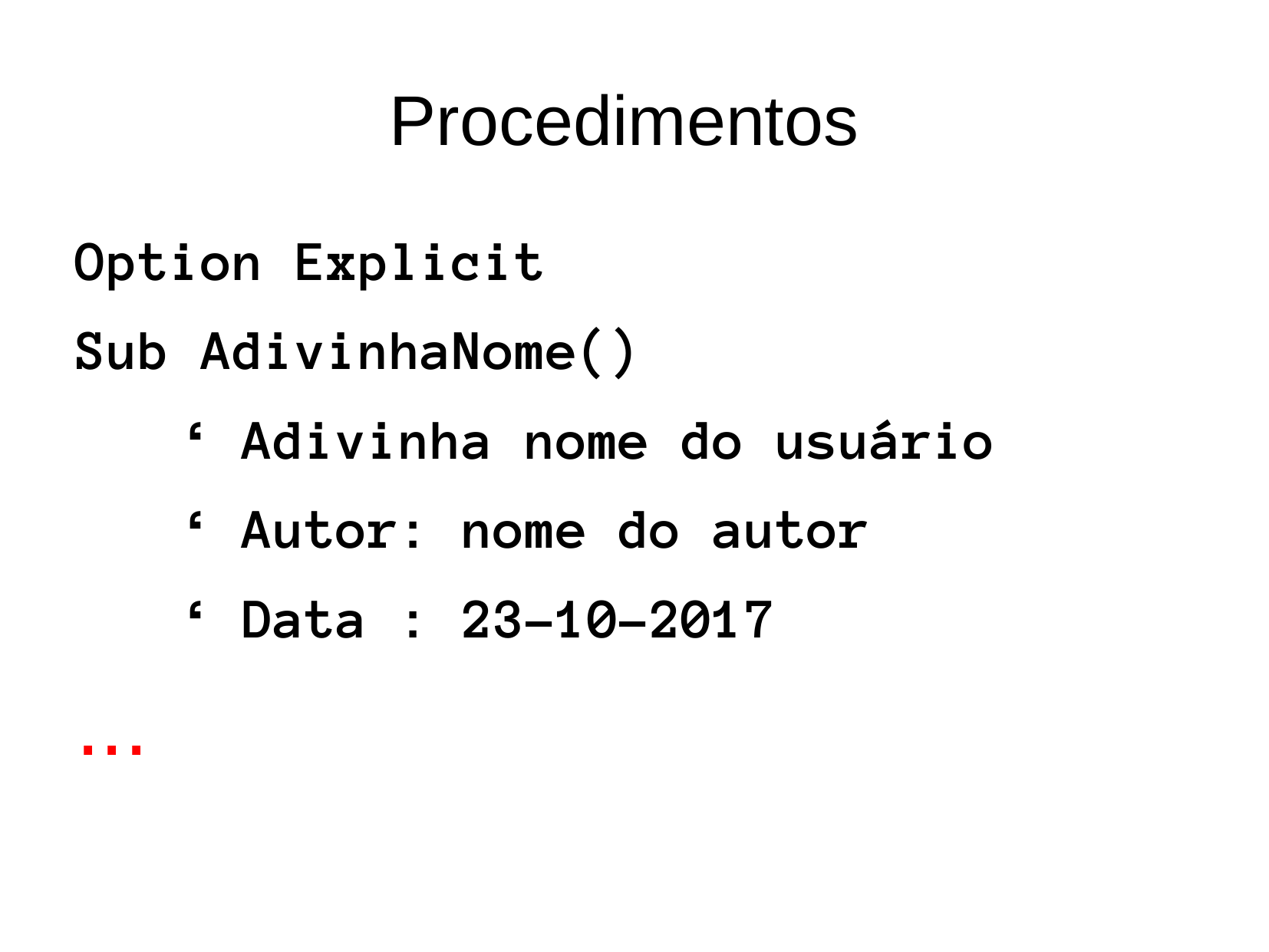

Procedimentos
Option Explicit
Sub AdivinhaNome()
	‘ Adivinha nome do usuário
	‘ Autor: nome do autor
	‘ Data : 23-10-2017
...